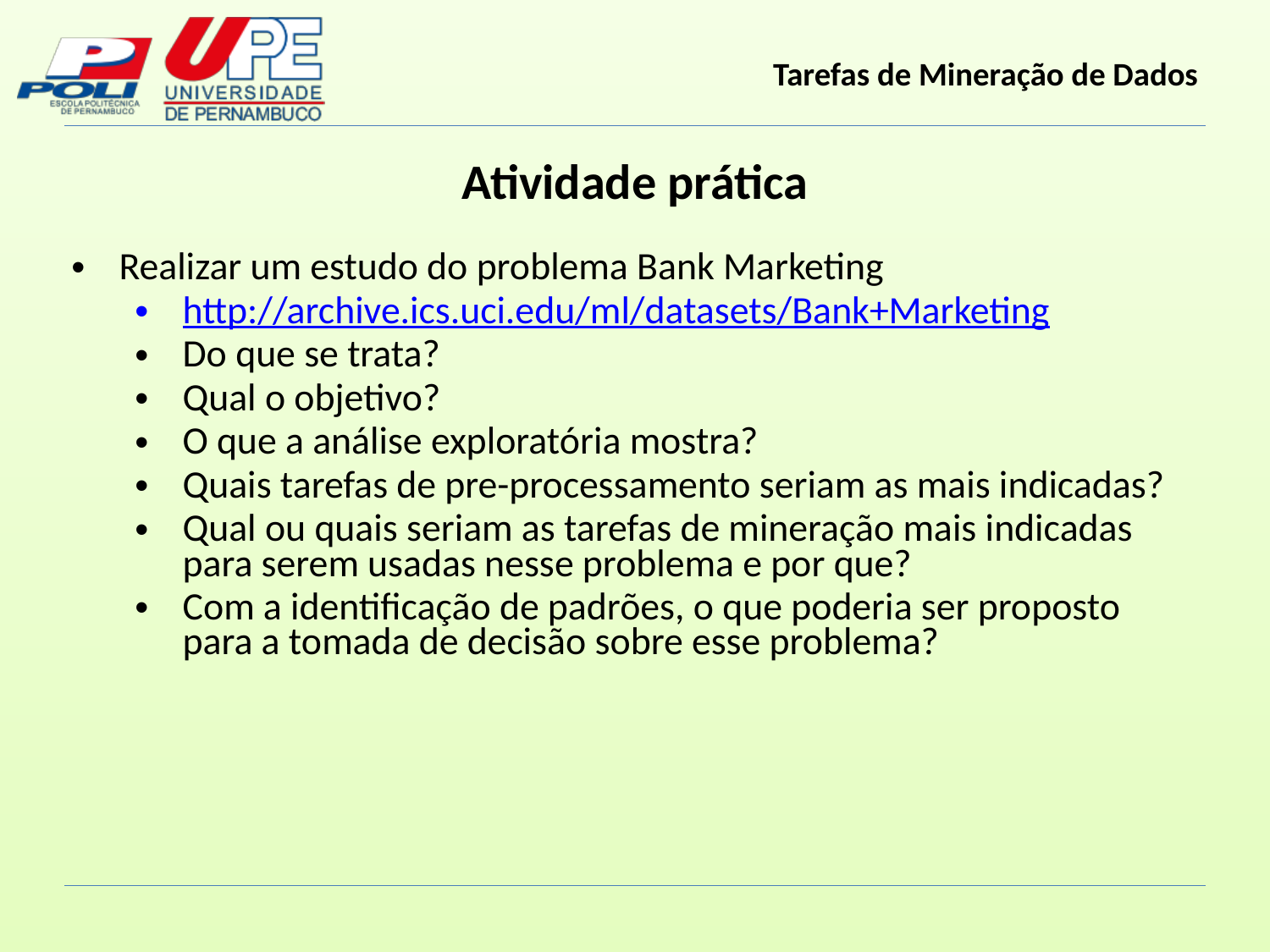

Atividade prática
Realizar um estudo do problema Bank Marketing
http://archive.ics.uci.edu/ml/datasets/Bank+Marketing
Do que se trata?
Qual o objetivo?
O que a análise exploratória mostra?
Quais tarefas de pre-processamento seriam as mais indicadas?
Qual ou quais seriam as tarefas de mineração mais indicadas para serem usadas nesse problema e por que?
Com a identificação de padrões, o que poderia ser proposto para a tomada de decisão sobre esse problema?